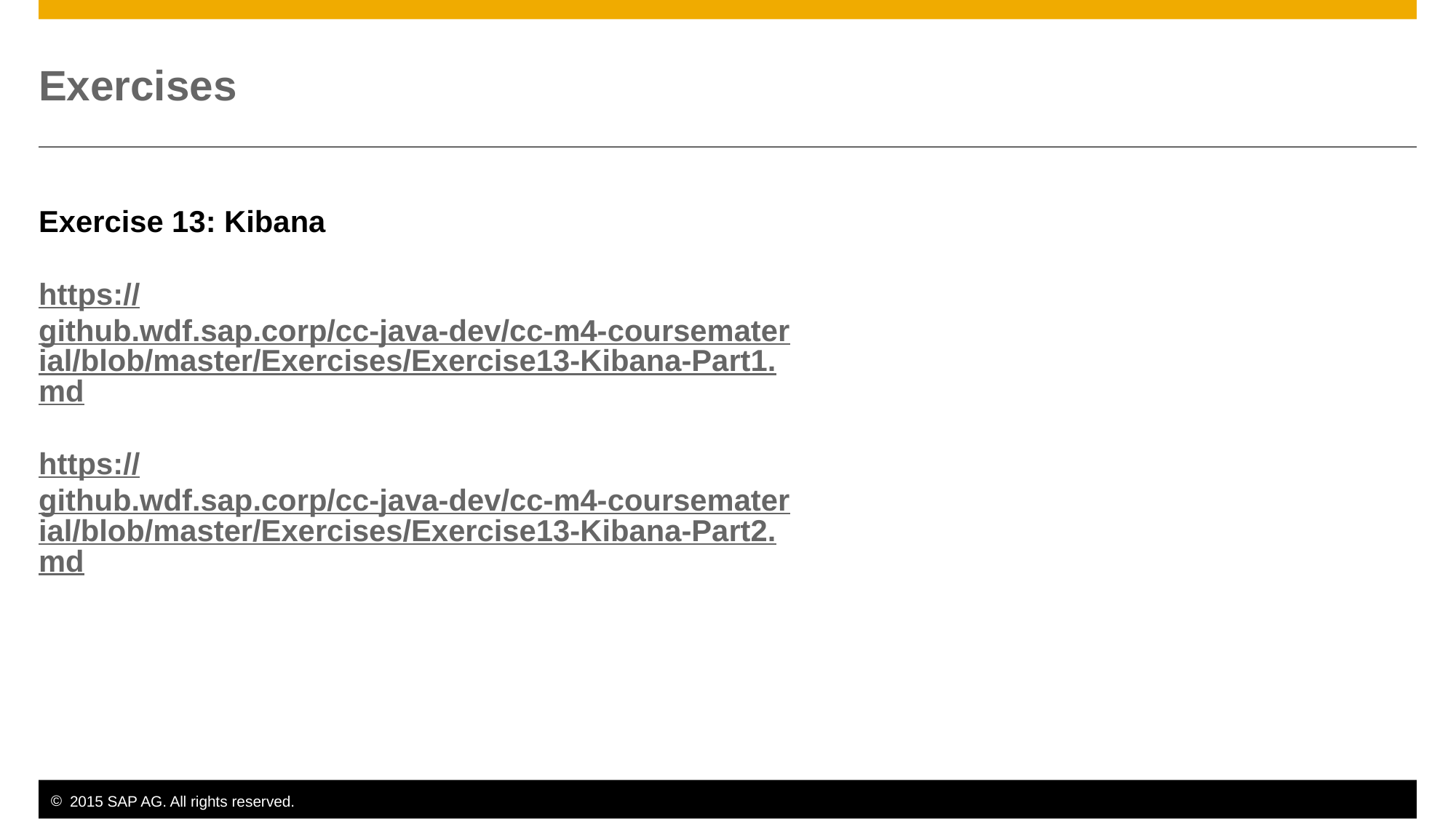

# Exercises
Exercise 13: Kibana
https://github.wdf.sap.corp/cc-java-dev/cc-m4-coursematerial/blob/master/Exercises/Exercise13-Kibana-Part1.md
https://github.wdf.sap.corp/cc-java-dev/cc-m4-coursematerial/blob/master/Exercises/Exercise13-Kibana-Part2.md